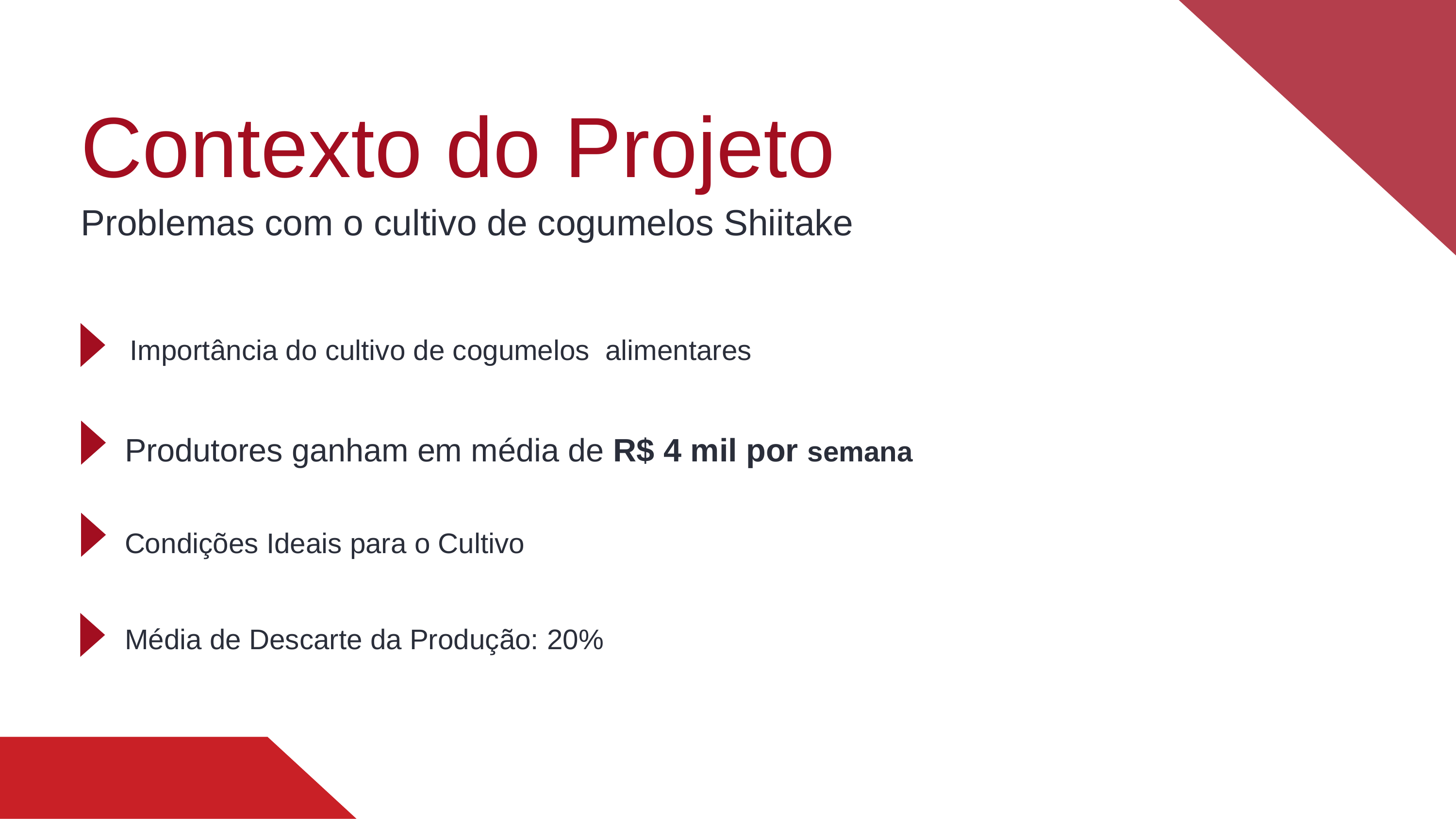

Contexto do Projeto
Problemas com o cultivo de cogumelos Shiitake
Importância do cultivo de cogumelos  alimentares

Produtores ganham em média de R$ 4 mil por semana

Condições Ideais para o Cultivo

Média de Descarte da Produção: 20%